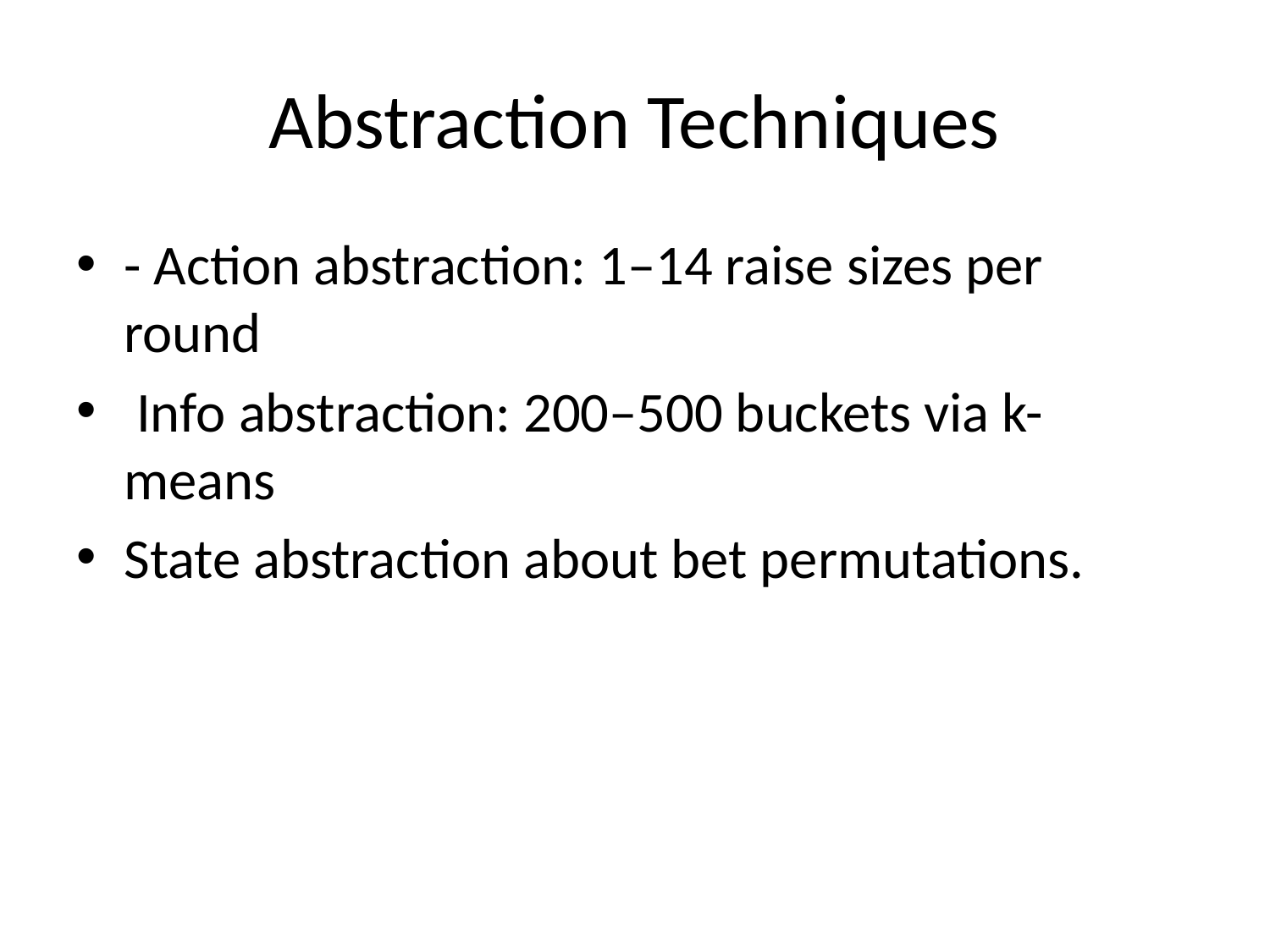

# Abstraction Techniques
- Action abstraction: 1–14 raise sizes per round
 Info abstraction: 200–500 buckets via k-means
State abstraction about bet permutations.